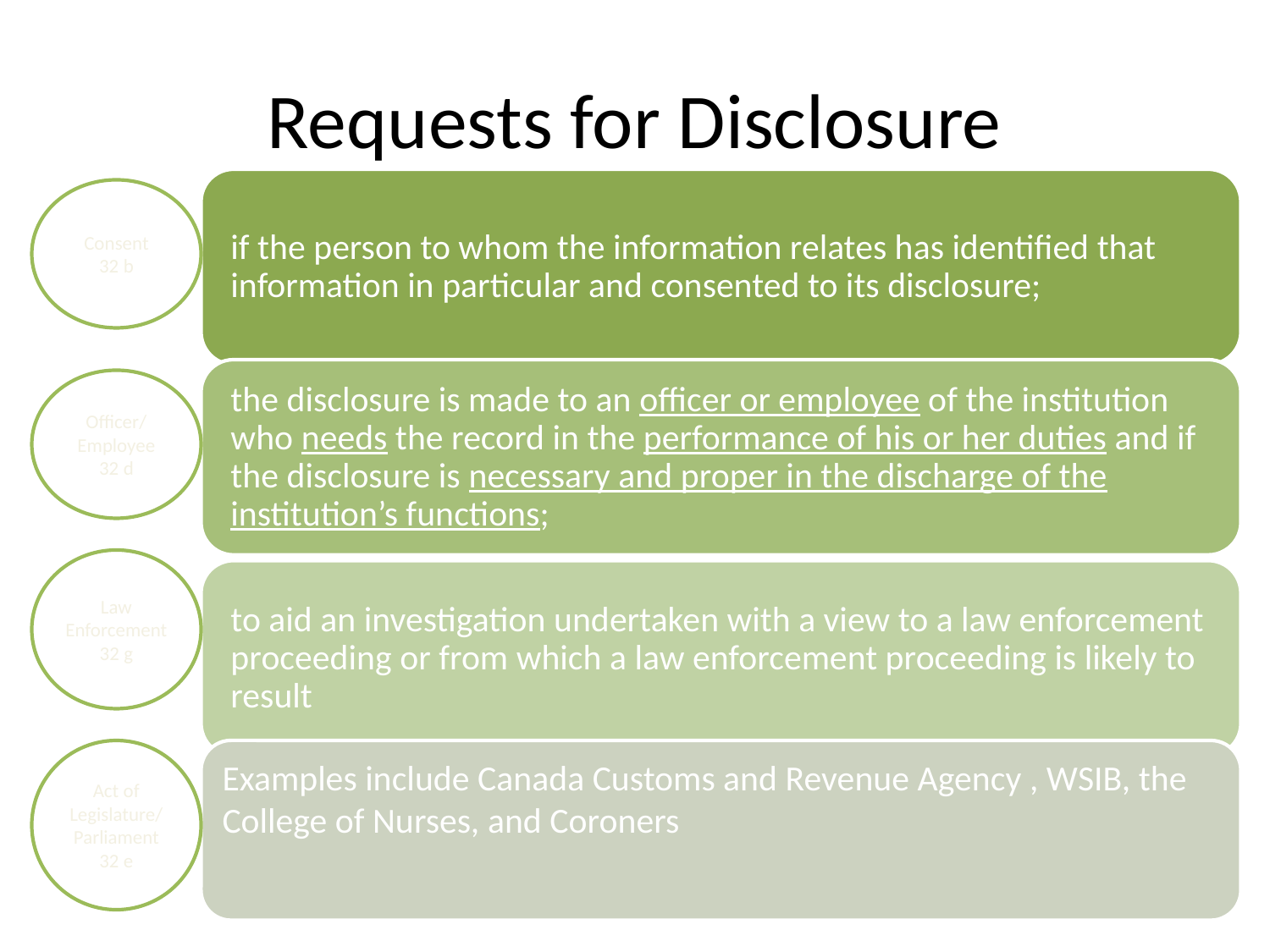

# Requests for Disclosure
if the person to whom the information relates has identified that information in particular and consented to its disclosure;
the disclosure is made to an officer or employee of the institution who needs the record in the performance of his or her duties and if the disclosure is necessary and proper in the discharge of the institution’s functions;
to aid an investigation undertaken with a view to a law enforcement proceeding or from which a law enforcement proceeding is likely to result
Consent
32 b
Officer/
Employee
32 d
Law Enforcement
32 g
Act of Legislature/
Parliament
32 e
Examples include Canada Customs and Revenue Agency , WSIB, the College of Nurses, and Coroners